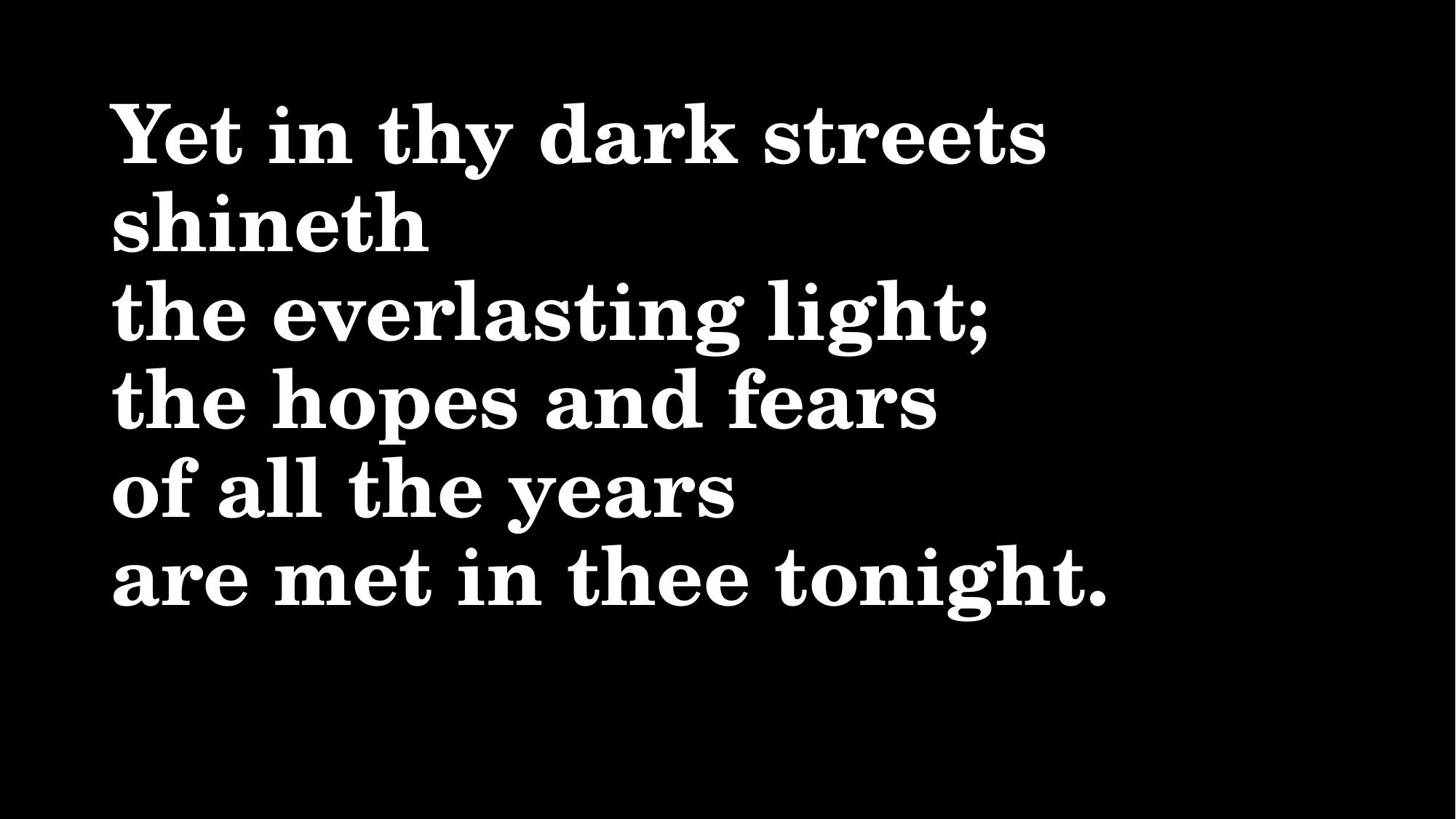

# Yet in thy dark streets shineth the everlasting light; the hopes and fears of all the years are met in thee tonight.